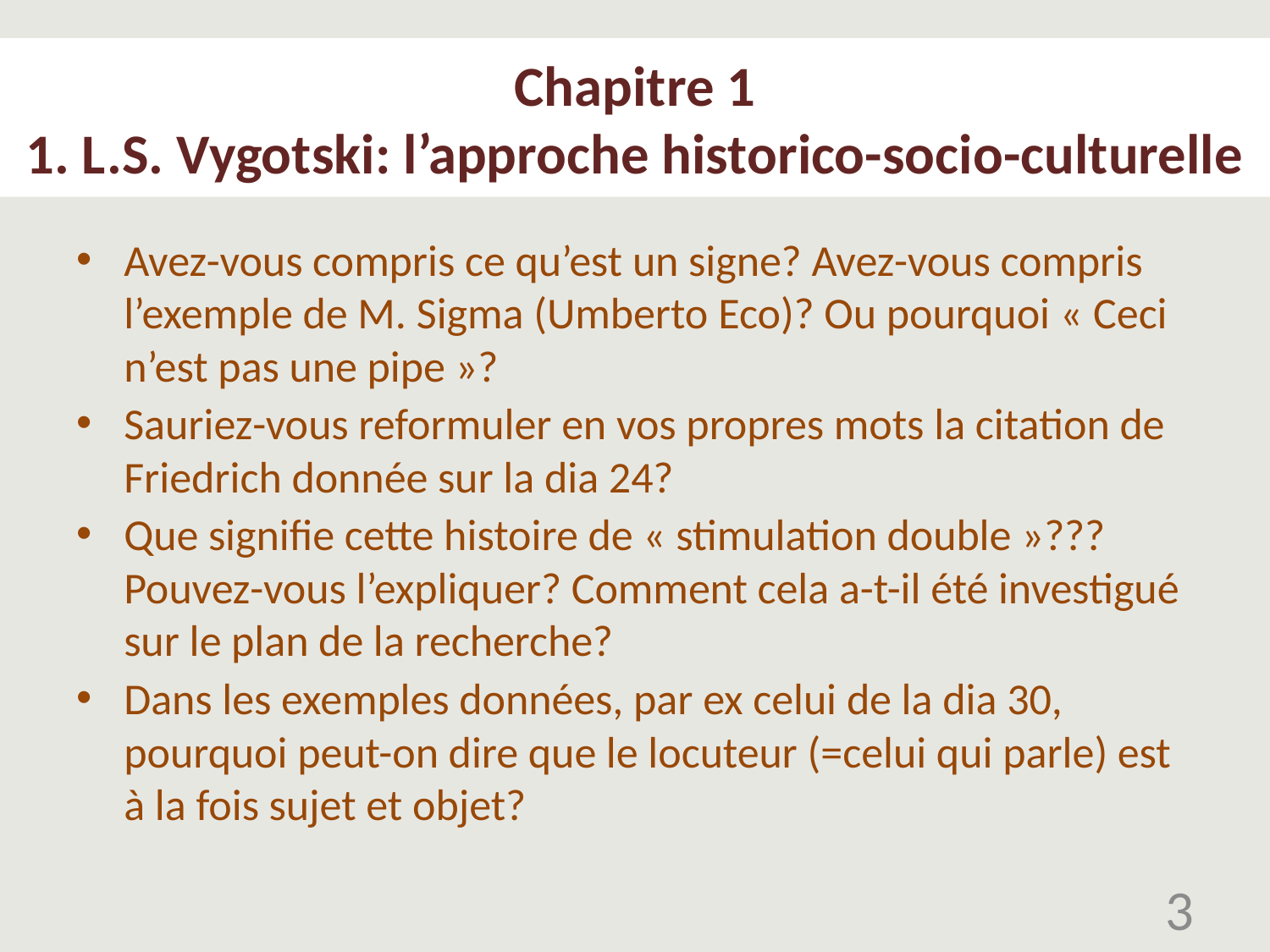

# Chapitre 1 1. L.S. Vygotski: l’approche historico-socio-culturelle
Avez-vous compris ce qu’est un signe? Avez-vous compris l’exemple de M. Sigma (Umberto Eco)? Ou pourquoi « Ceci n’est pas une pipe »?
Sauriez-vous reformuler en vos propres mots la citation de Friedrich donnée sur la dia 24?
Que signifie cette histoire de « stimulation double »??? Pouvez-vous l’expliquer? Comment cela a-t-il été investigué sur le plan de la recherche?
Dans les exemples données, par ex celui de la dia 30, pourquoi peut-on dire que le locuteur (=celui qui parle) est à la fois sujet et objet?
3